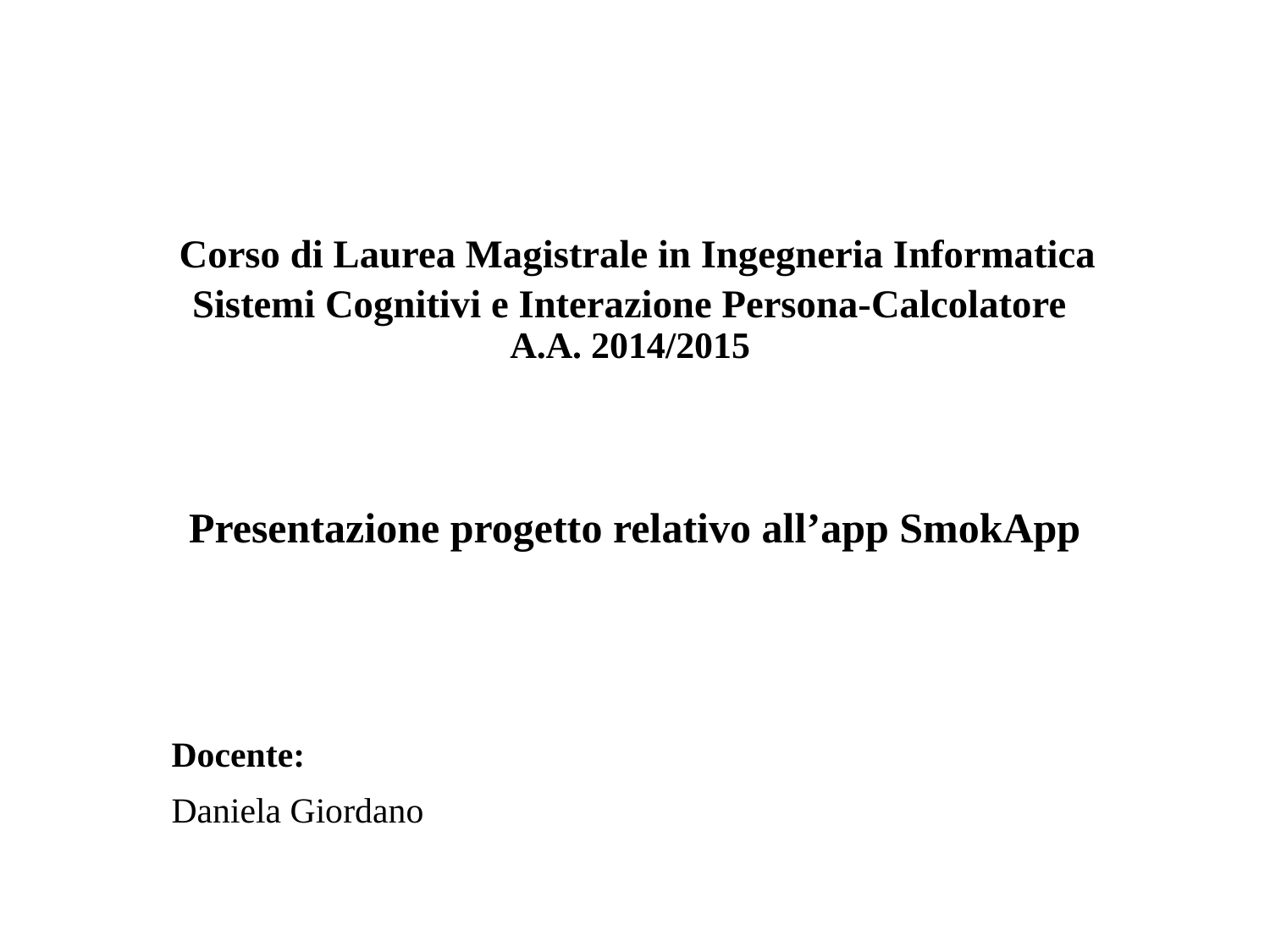

# Corso di Laurea Magistrale in Ingegneria Informatica Sistemi Cognitivi e Interazione Persona-Calcolatore A.A. 2014/2015
Presentazione progetto relativo all’app SmokApp

Docente:
Daniela Giordano